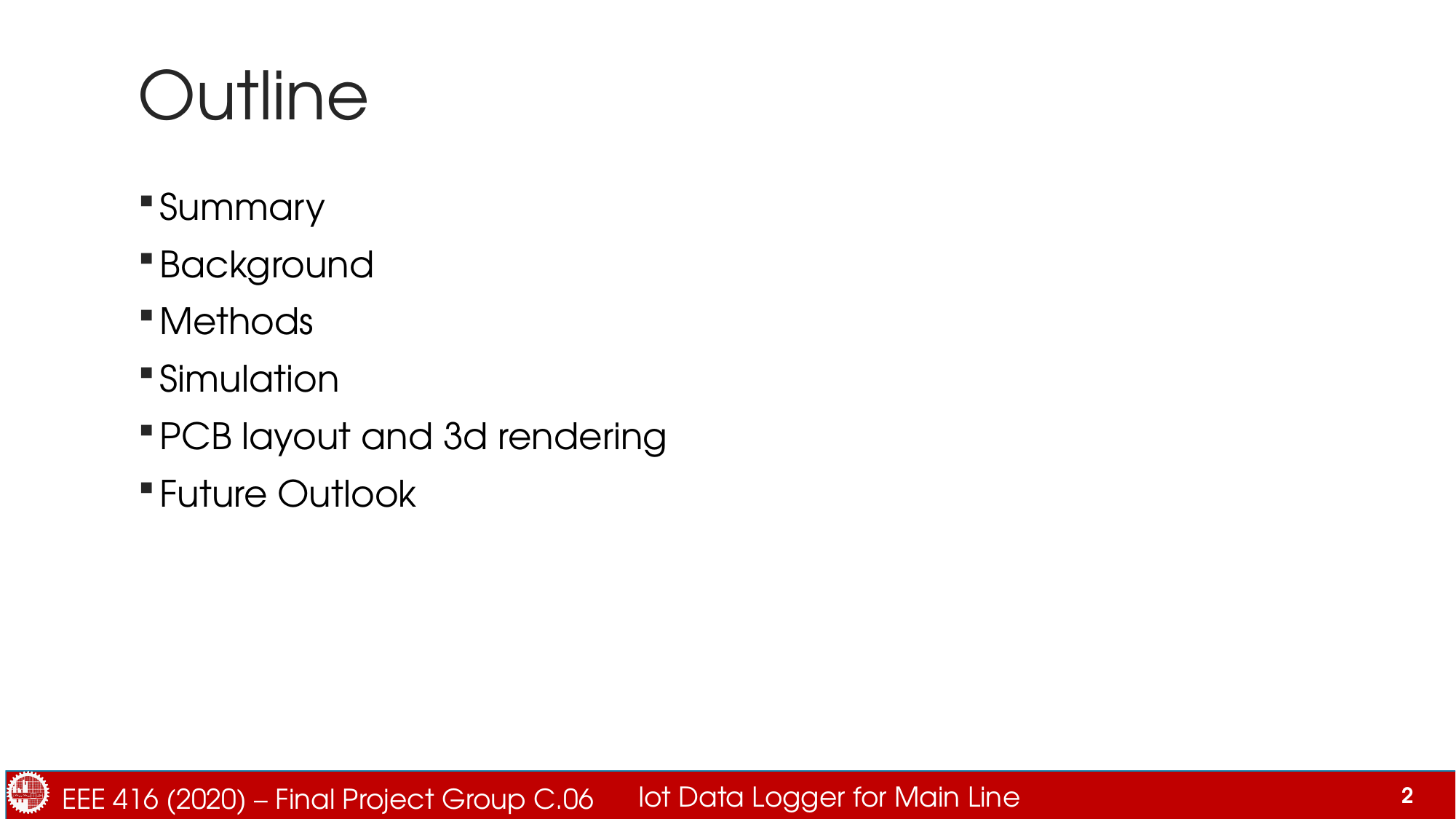

# Outline
Summary
Background
Methods
Simulation
PCB layout and 3d rendering
Future Outlook
	Iot Data Logger for Main Line
EEE 416 (2020) – Final Project Group C.06
2